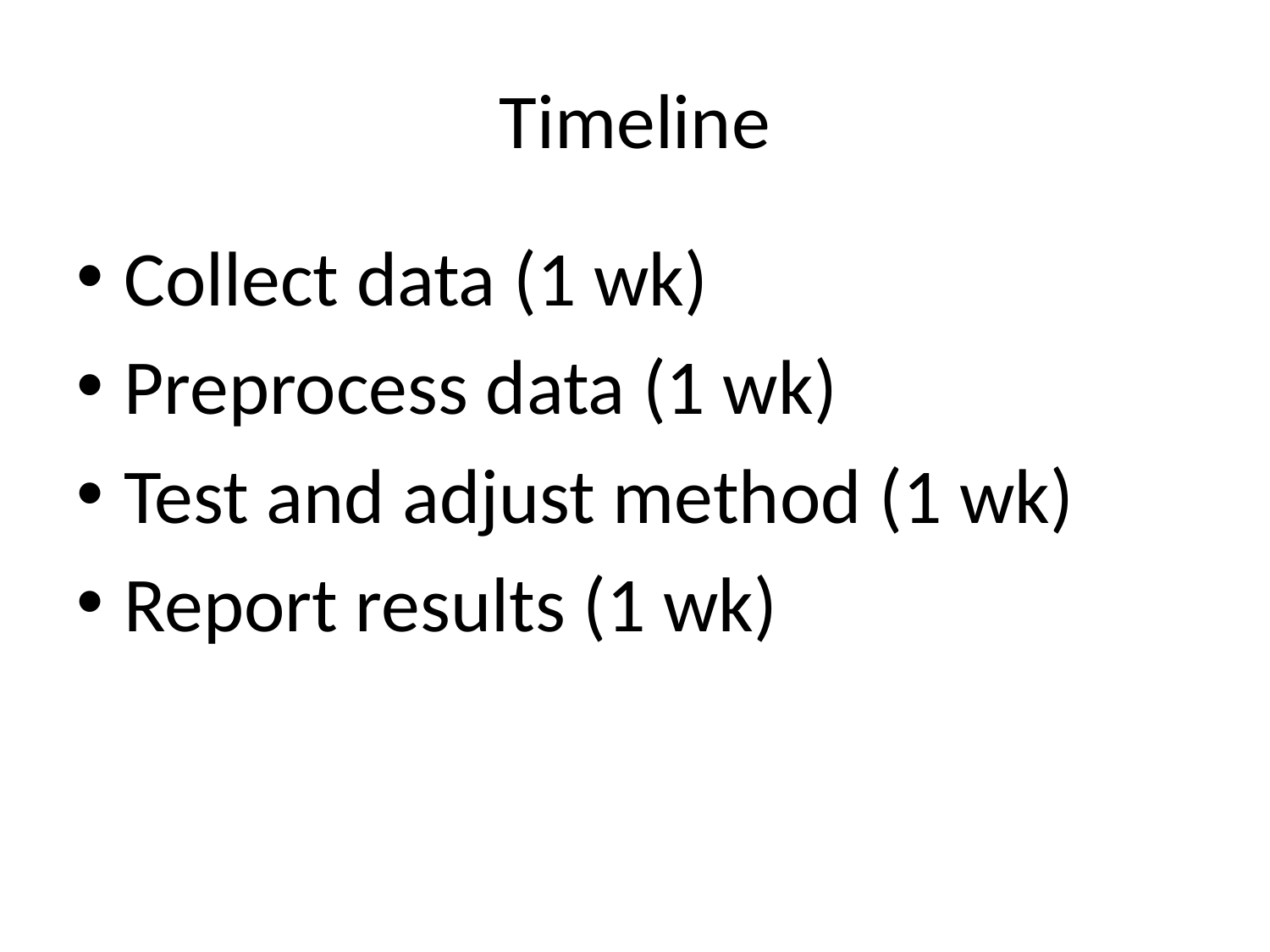

# Timeline
Collect data (1 wk)
Preprocess data (1 wk)
Test and adjust method (1 wk)
Report results (1 wk)